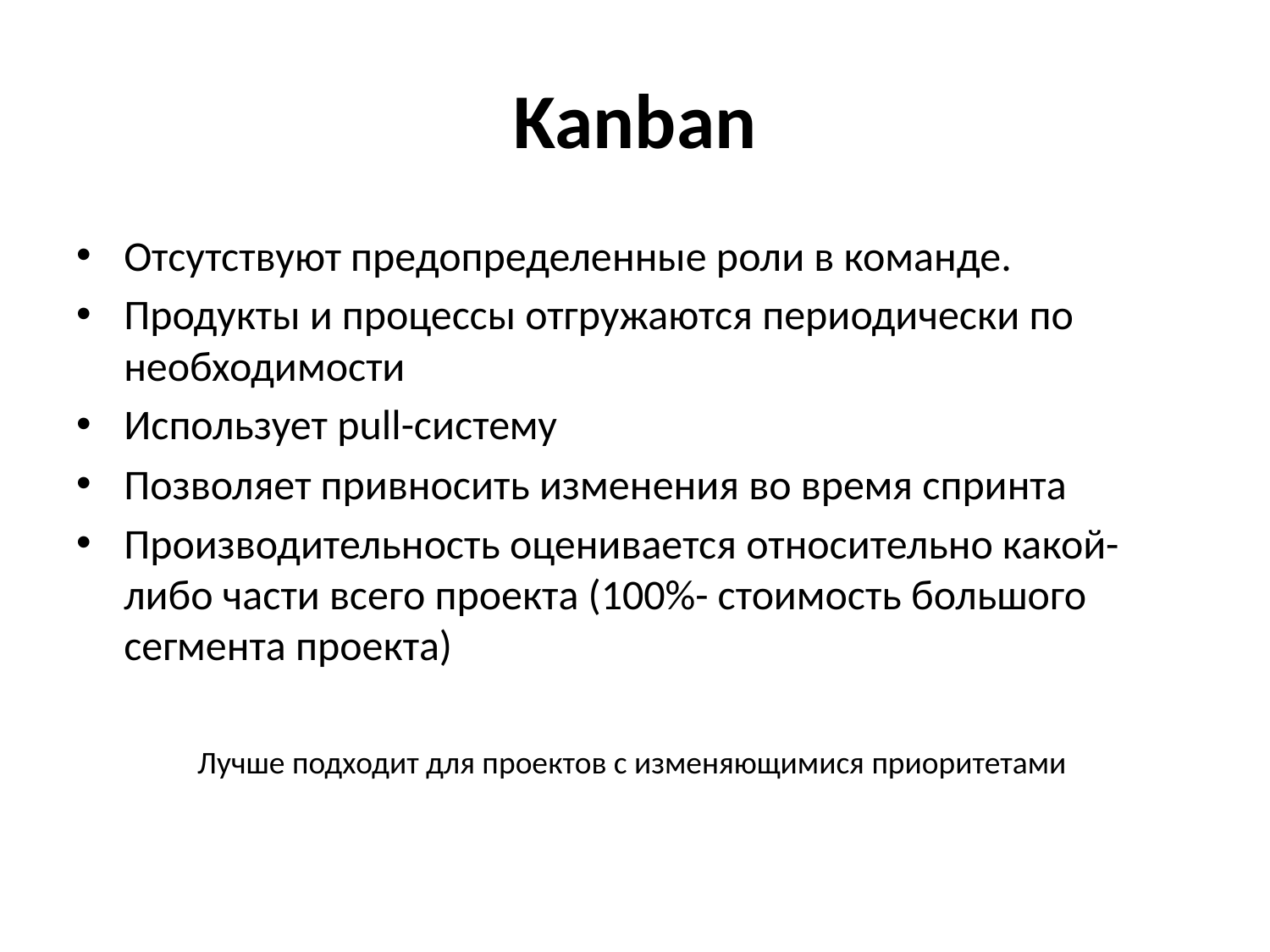

# Kanban
Отсутствуют предопределенные роли в команде.
Продукты и процессы отгружаются периодически по необходимости
Использует pull-систему
Позволяет привносить изменения во время спринта
Производительность оценивается относительно какой-либо части всего проекта (100%- стоимость большого сегмента проекта)

Лучше подходит для проектов с изменяющимися приоритетами